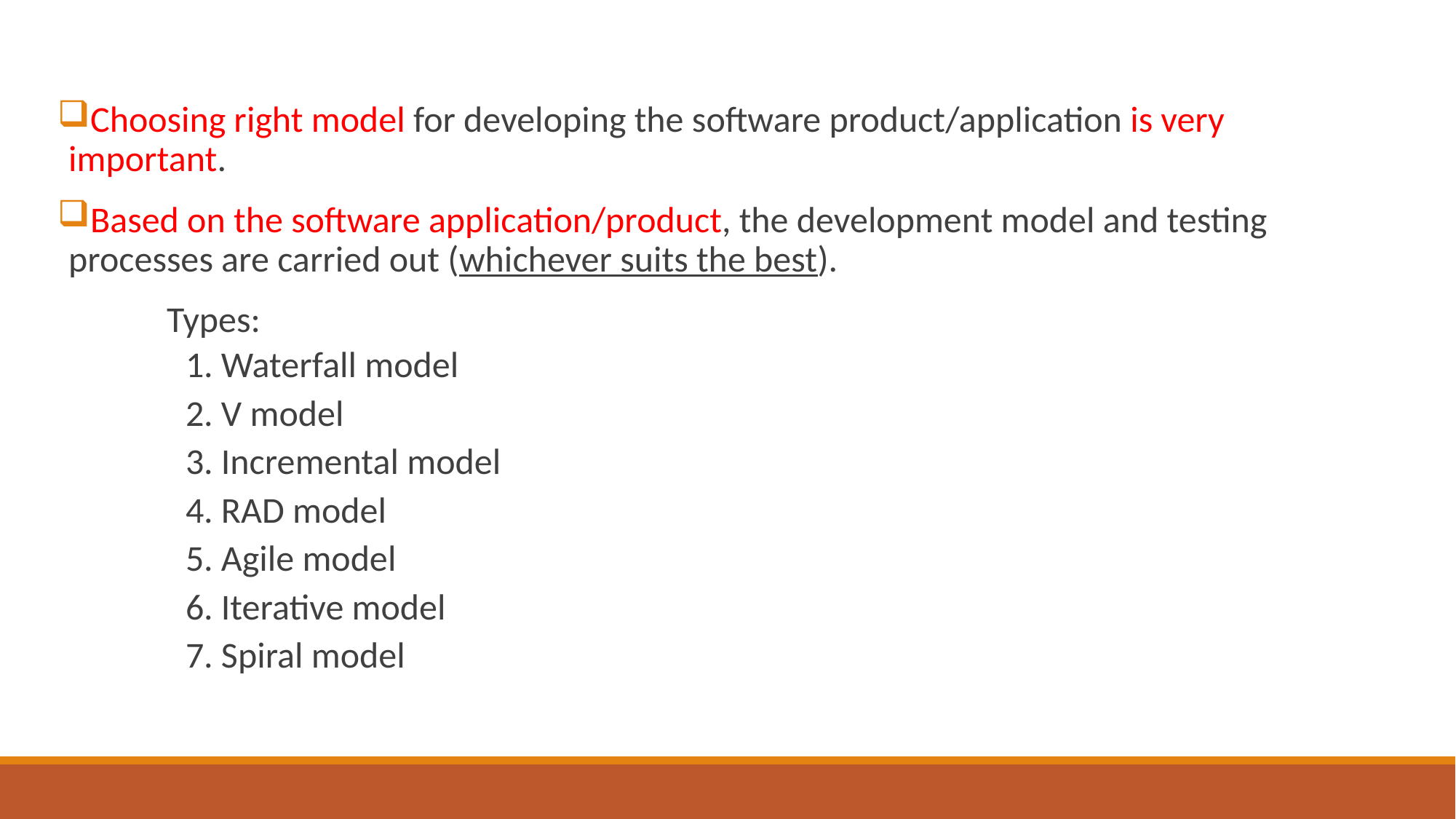

Choosing right model for developing the software product/application is very important.
Based on the software application/product, the development model and testing processes are carried out (whichever suits the best).
	Types:
1. Waterfall model
2. V model
3. Incremental model
4. RAD model
5. Agile model
6. Iterative model
7. Spiral model